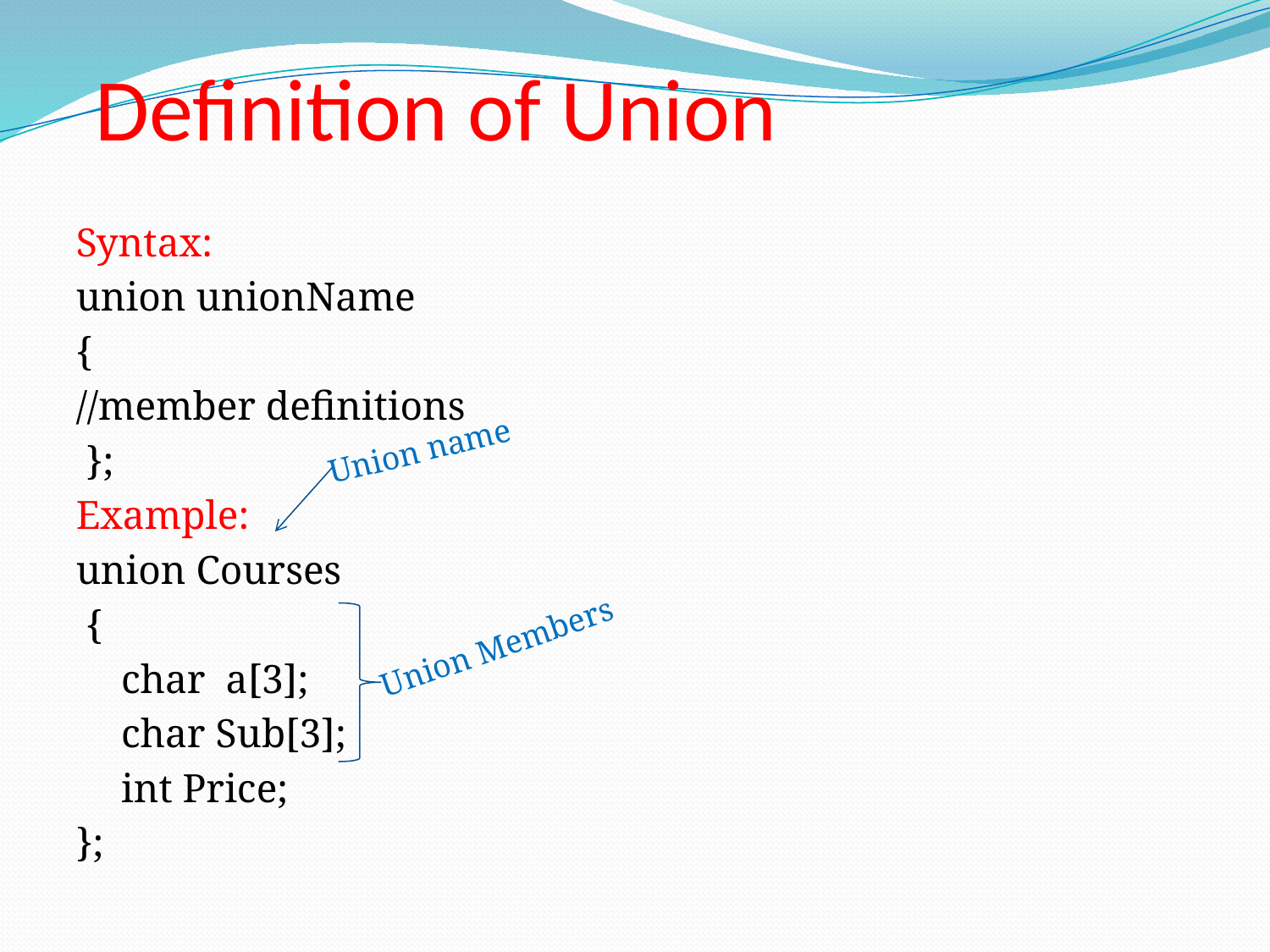

# Definition of Union
Syntax:
union unionName
{
//member definitions
 };
Example:
union Courses
 {
	 char  a[3];
	 char Sub[3];
	 int Price;
};
Union name

Union Members